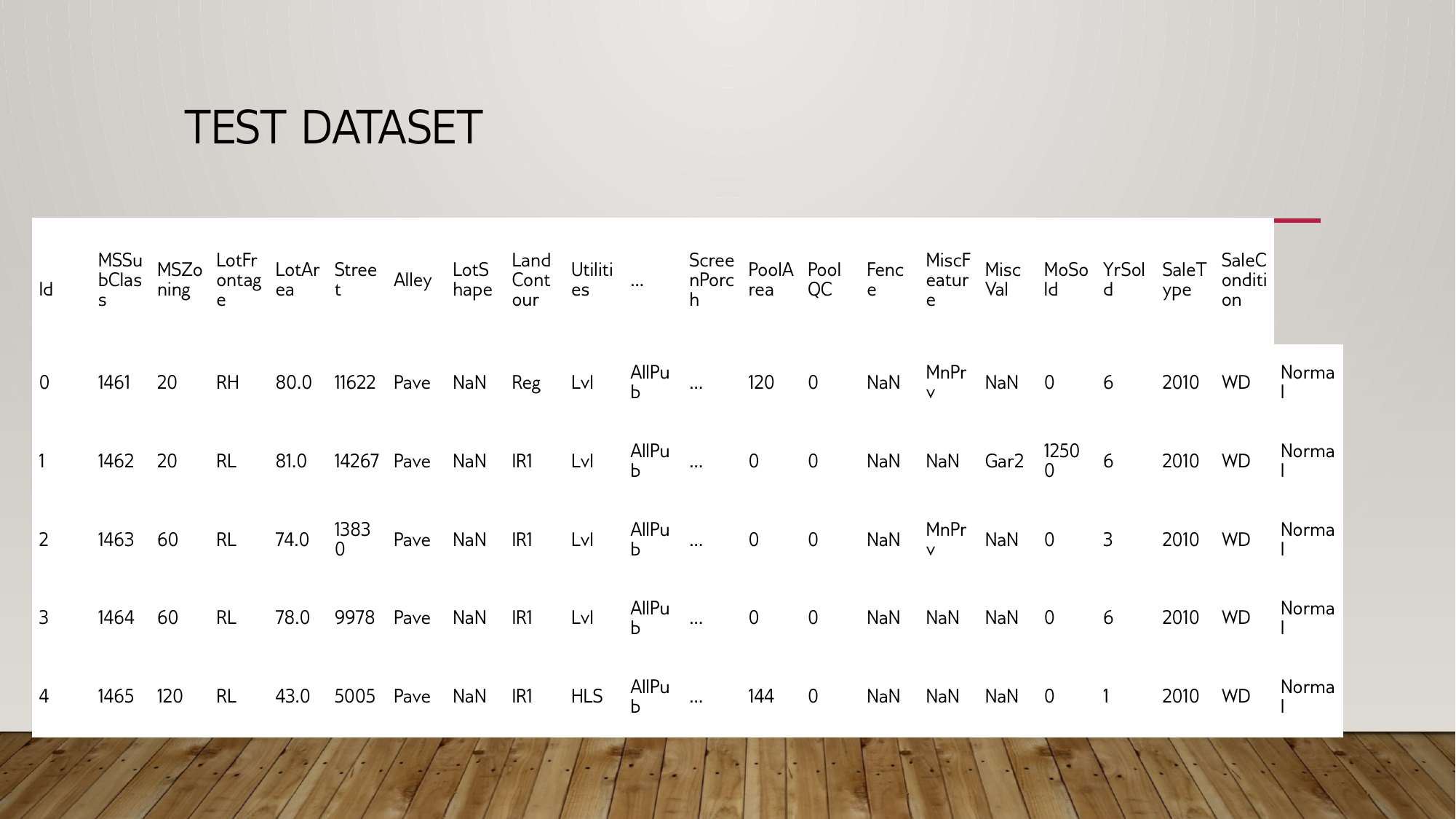

# Test dataset
| Id | MSSubClass | MSZoning | LotFrontage | LotArea | Street | Alley | LotShape | LandContour | Utilities | ... | ScreenPorch | PoolArea | PoolQC | Fence | MiscFeature | MiscVal | MoSold | YrSold | SaleType | SaleCondition |  |
| --- | --- | --- | --- | --- | --- | --- | --- | --- | --- | --- | --- | --- | --- | --- | --- | --- | --- | --- | --- | --- | --- |
| 0 | 1461 | 20 | RH | 80.0 | 11622 | Pave | NaN | Reg | Lvl | AllPub | ... | 120 | 0 | NaN | MnPrv | NaN | 0 | 6 | 2010 | WD | Normal |
| 1 | 1462 | 20 | RL | 81.0 | 14267 | Pave | NaN | IR1 | Lvl | AllPub | ... | 0 | 0 | NaN | NaN | Gar2 | 12500 | 6 | 2010 | WD | Normal |
| 2 | 1463 | 60 | RL | 74.0 | 13830 | Pave | NaN | IR1 | Lvl | AllPub | ... | 0 | 0 | NaN | MnPrv | NaN | 0 | 3 | 2010 | WD | Normal |
| 3 | 1464 | 60 | RL | 78.0 | 9978 | Pave | NaN | IR1 | Lvl | AllPub | ... | 0 | 0 | NaN | NaN | NaN | 0 | 6 | 2010 | WD | Normal |
| 4 | 1465 | 120 | RL | 43.0 | 5005 | Pave | NaN | IR1 | HLS | AllPub | ... | 144 | 0 | NaN | NaN | NaN | 0 | 1 | 2010 | WD | Normal |